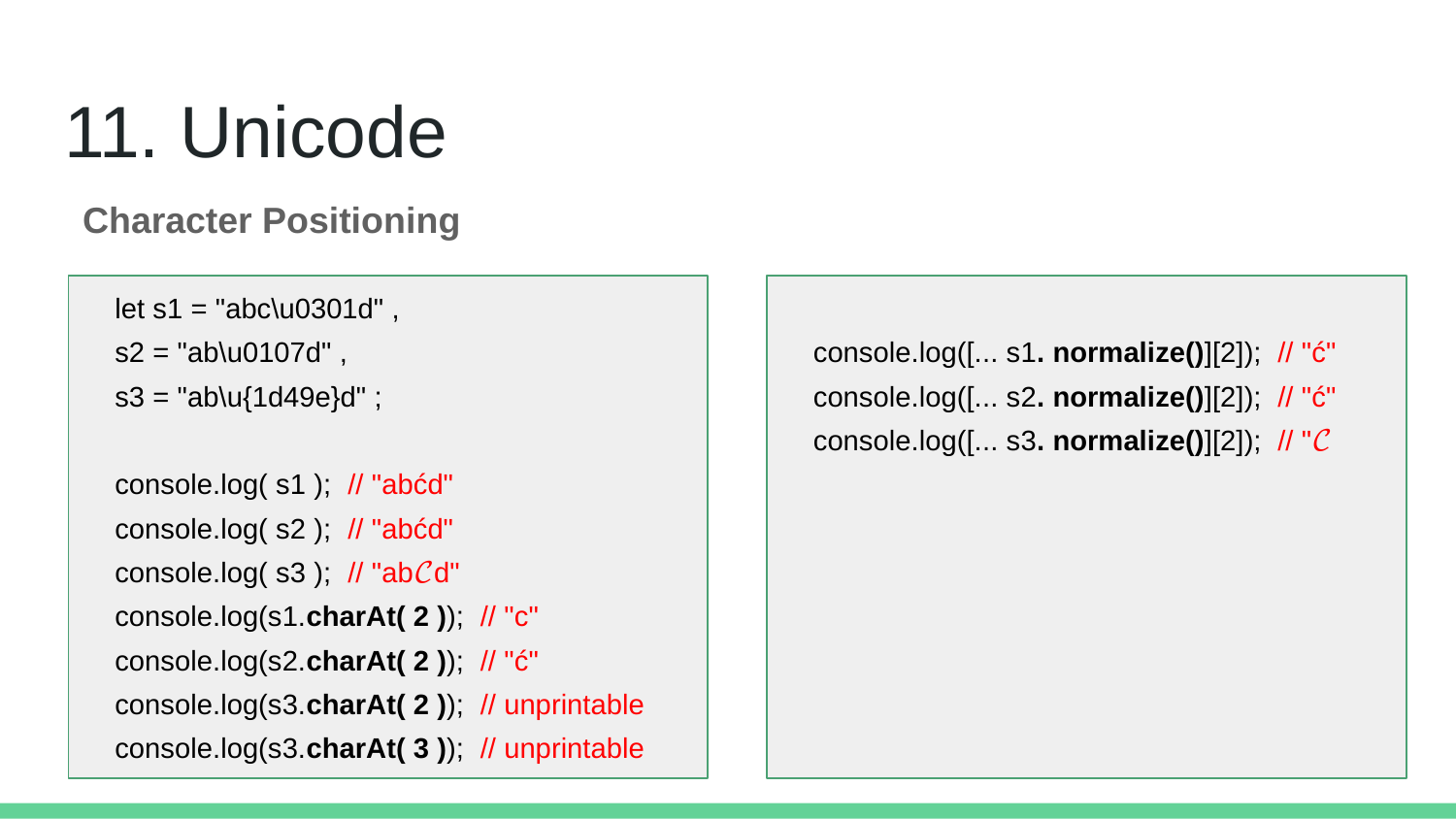

# 11. Unicode
Character Positioning
    let s1 = "abc\u0301d" ,
    s2 = "ab\u0107d" ,
    s3 = "ab\u{1d49e}d" ;

    console.log( s1 );  // "abćd"
    console.log( s2 );  // "abćd"
    console.log( s3 );  // "ab𝒞d"
    console.log(s1.charAt( 2 ));  // "c"
    console.log(s2.charAt( 2 ));  // "ć"
    console.log(s3.charAt( 2 ));  // unprintable
    console.log(s3.charAt( 3 ));  // unprintable

    console.log([... s1. normalize()][2]);  // "ć"
    console.log([... s2. normalize()][2]);  // "ć"
    console.log([... s3. normalize()][2]);  // "𝒞